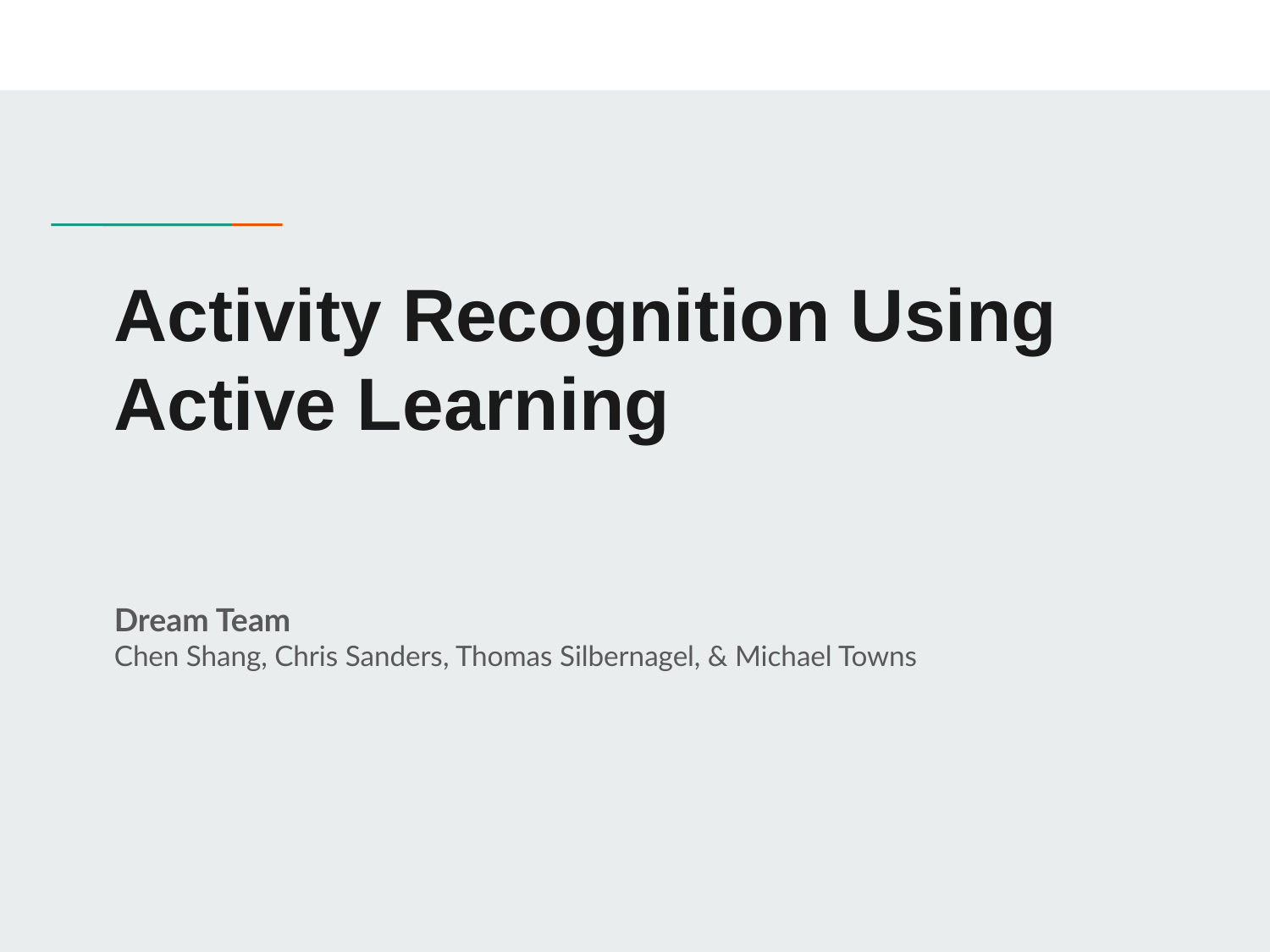

# Activity Recognition Using Active Learning
Dream Team
Chen Shang, Chris Sanders, Thomas Silbernagel, & Michael Towns